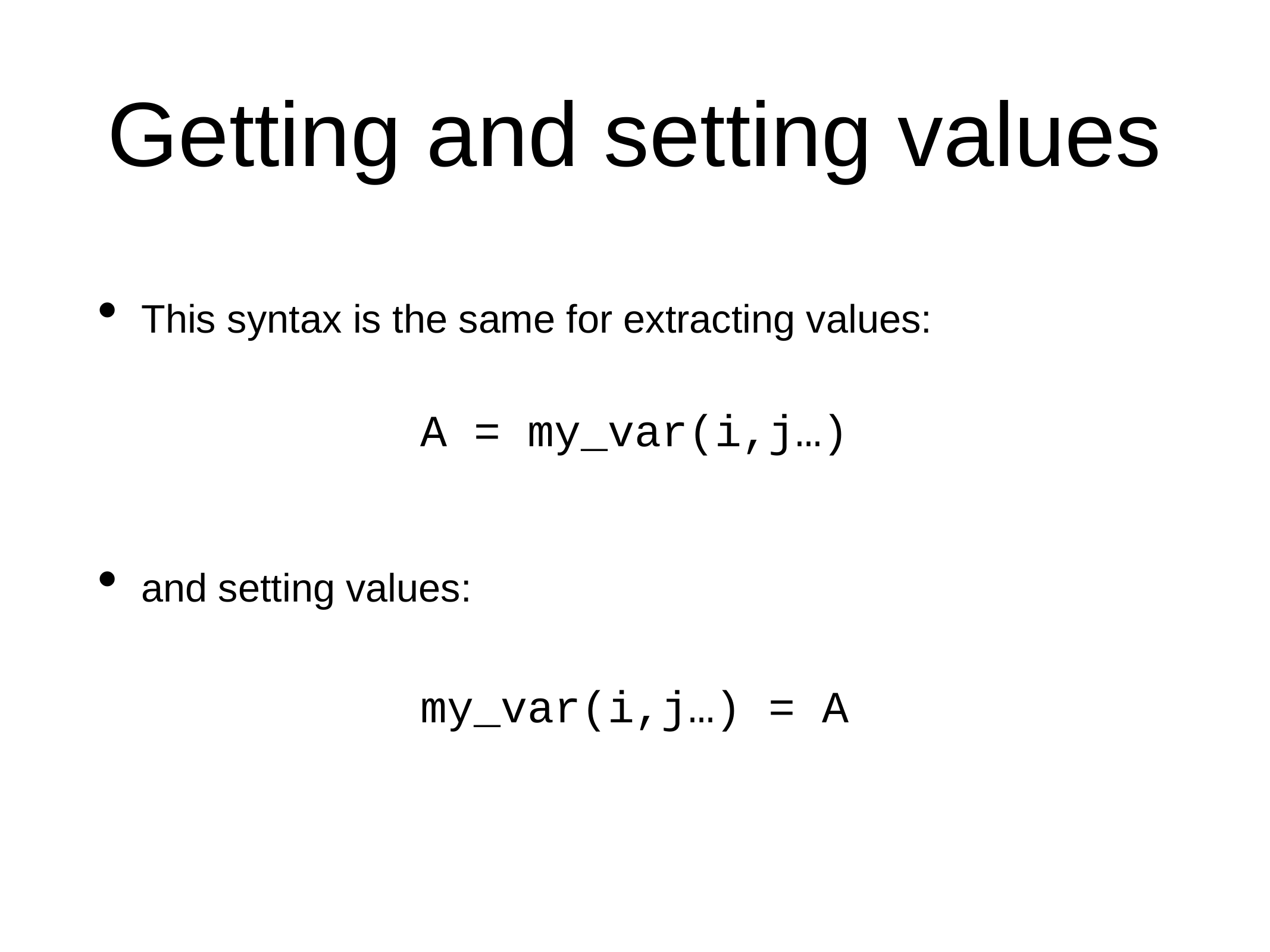

# Getting and setting values
This syntax is the same for extracting values:
A = my_var(i,j…)
and setting values:
my_var(i,j…) = A